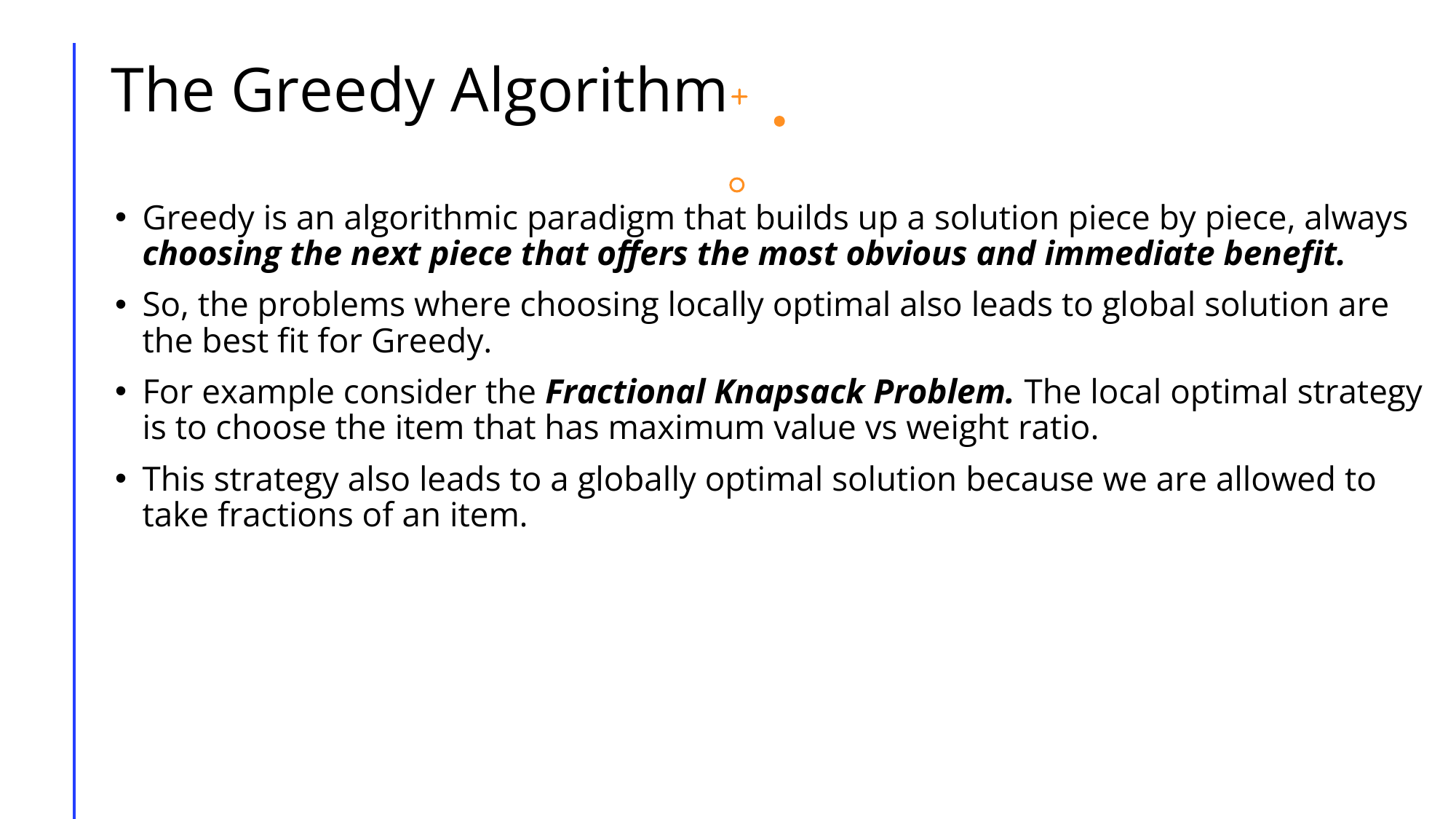

# The Greedy Algorithm

Greedy is an algorithmic paradigm that builds up a solution piece by piece, always choosing the next piece that offers the most obvious and immediate benefit.
So, the problems where choosing locally optimal also leads to global solution are the best fit for Greedy.
For example consider the Fractional Knapsack Problem. The local optimal strategy is to choose the item that has maximum value vs weight ratio.
This strategy also leads to a globally optimal solution because we are allowed to take fractions of an item.